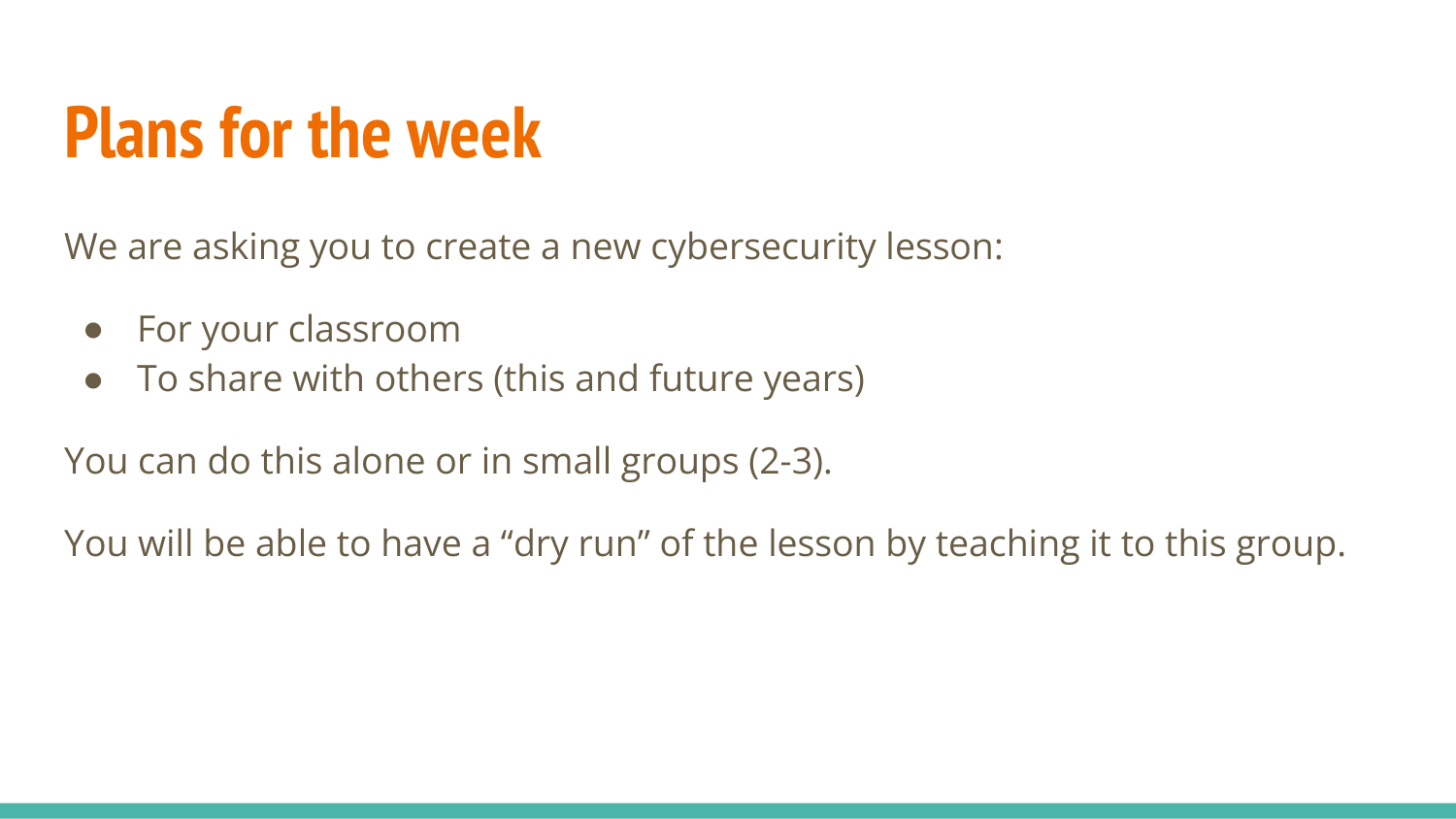

# Plans for the week
We are asking you to create a new cybersecurity lesson:
For your classroom
To share with others (this and future years)
You can do this alone or in small groups (2-3).
You will be able to have a “dry run” of the lesson by teaching it to this group.